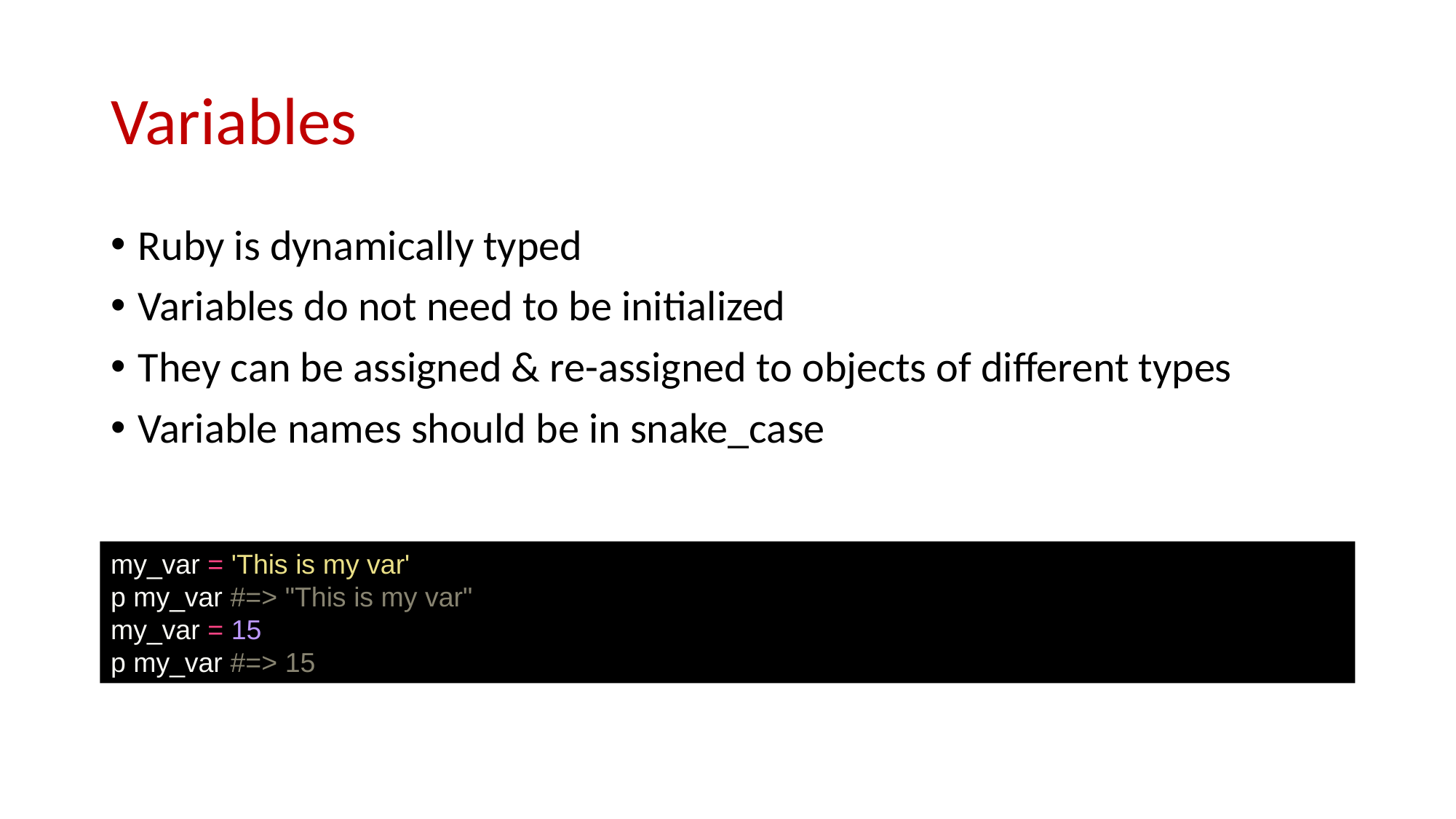

# Variables
Ruby is dynamically typed
Variables do not need to be initialized
They can be assigned & re-assigned to objects of different types
Variable names should be in snake_case
my_var = 'This is my var'
p my_var #=> "This is my var"
my_var = 15
p my_var #=> 15